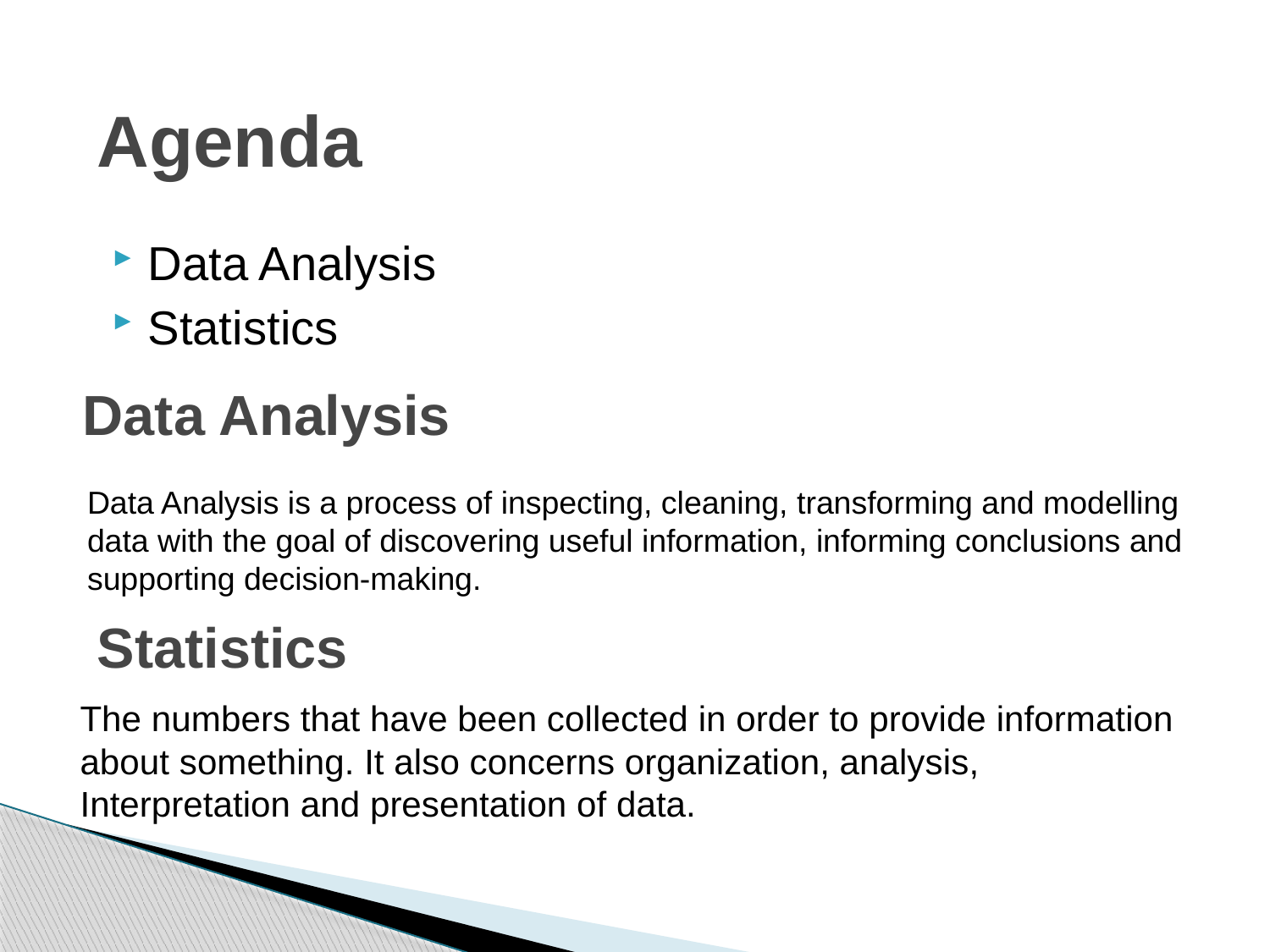

Agenda
Data Analysis
Statistics
# Data Analysis
Data Analysis is a process of inspecting, cleaning, transforming and modelling data with the goal of discovering useful information, informing conclusions and supporting decision-making.
Statistics
The numbers that have been collected in order to provide information about something. It also concerns organization, analysis, Interpretation and presentation of data.